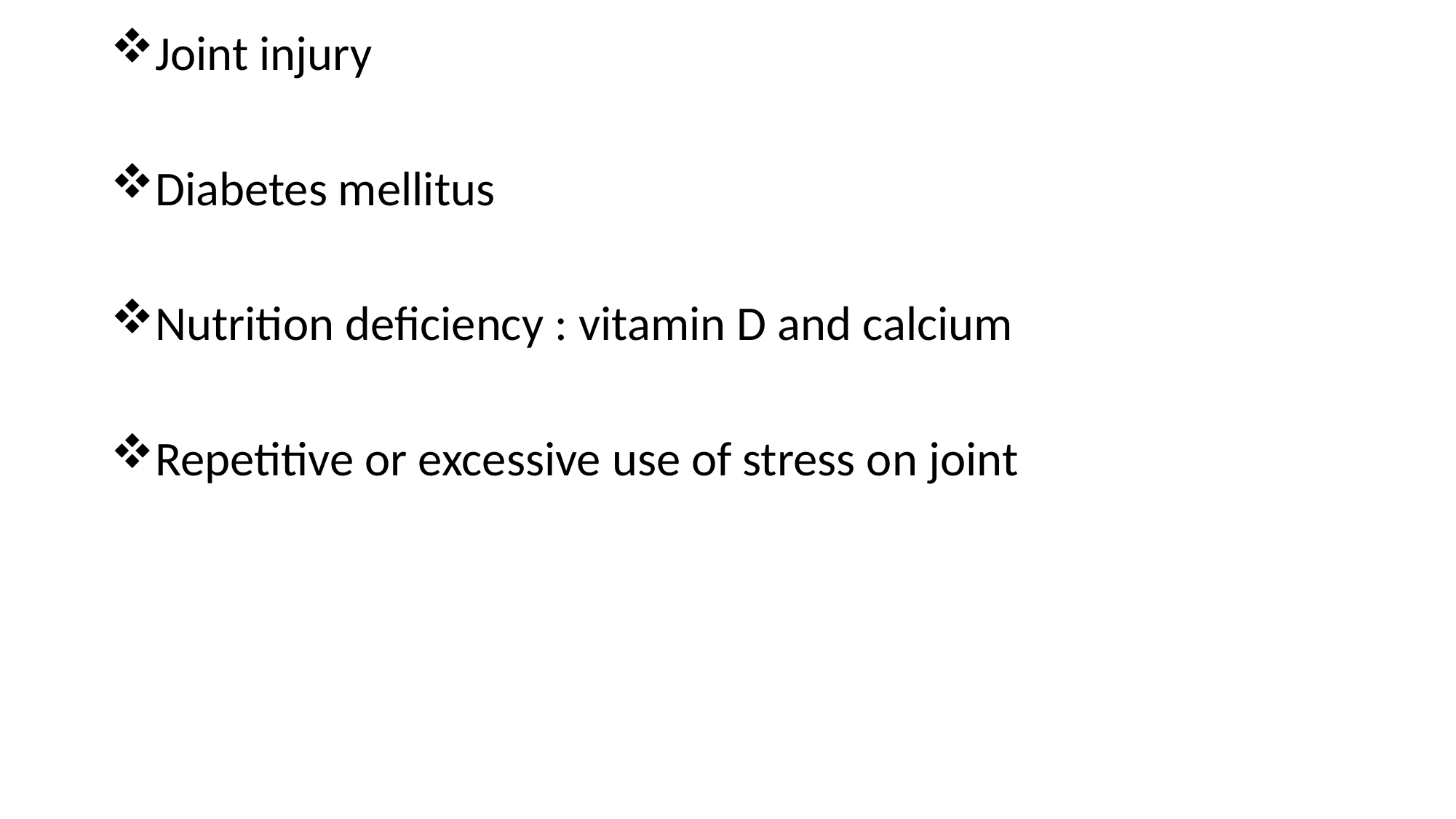

Joint injury

Diabetes mellitus

Nutrition deficiency : vitamin D and calcium

Repetitive or excessive use of stress on joint